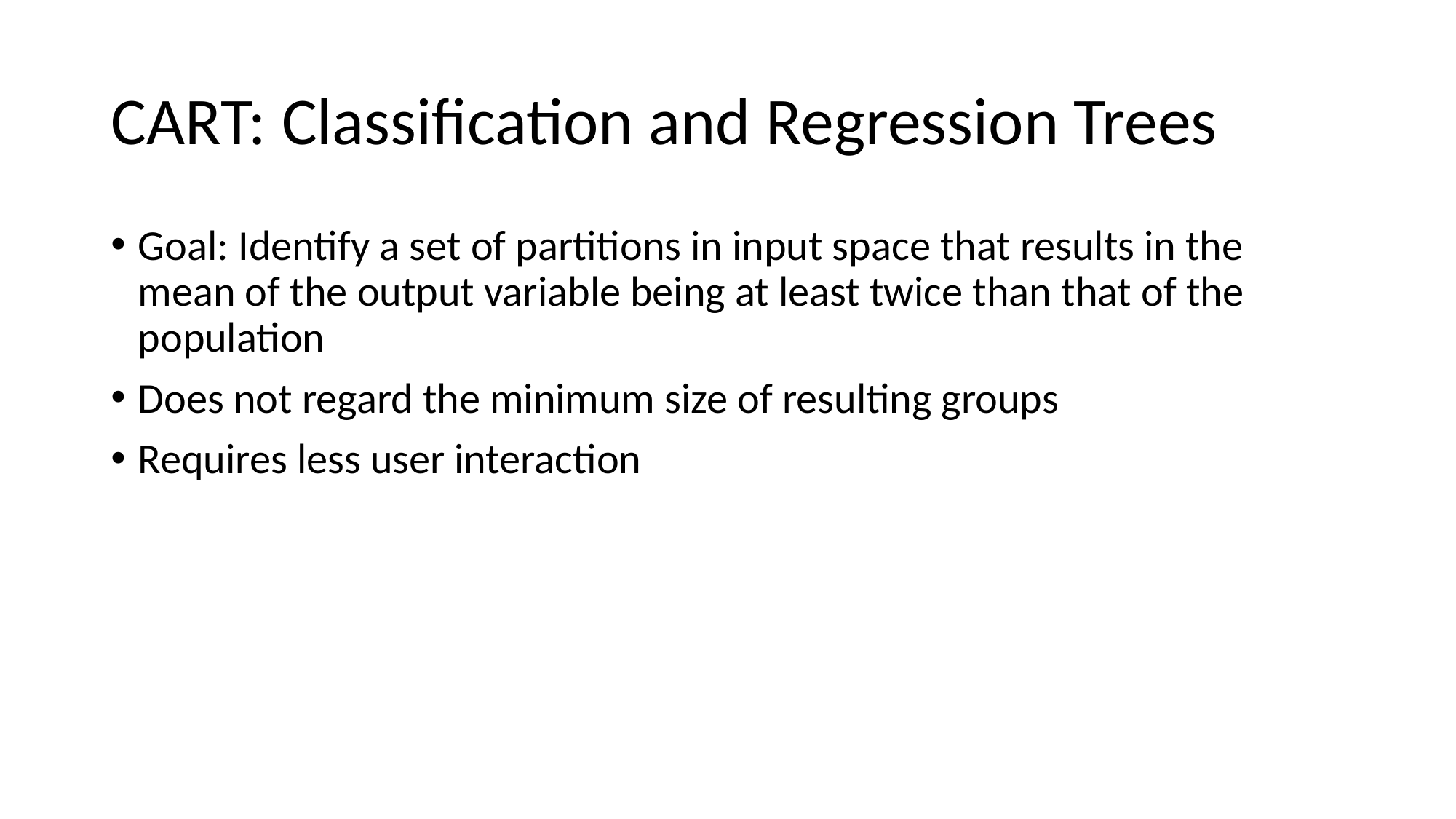

# CART: Classification and Regression Trees
Goal: Identify a set of partitions in input space that results in the mean of the output variable being at least twice than that of the population
Does not regard the minimum size of resulting groups
Requires less user interaction